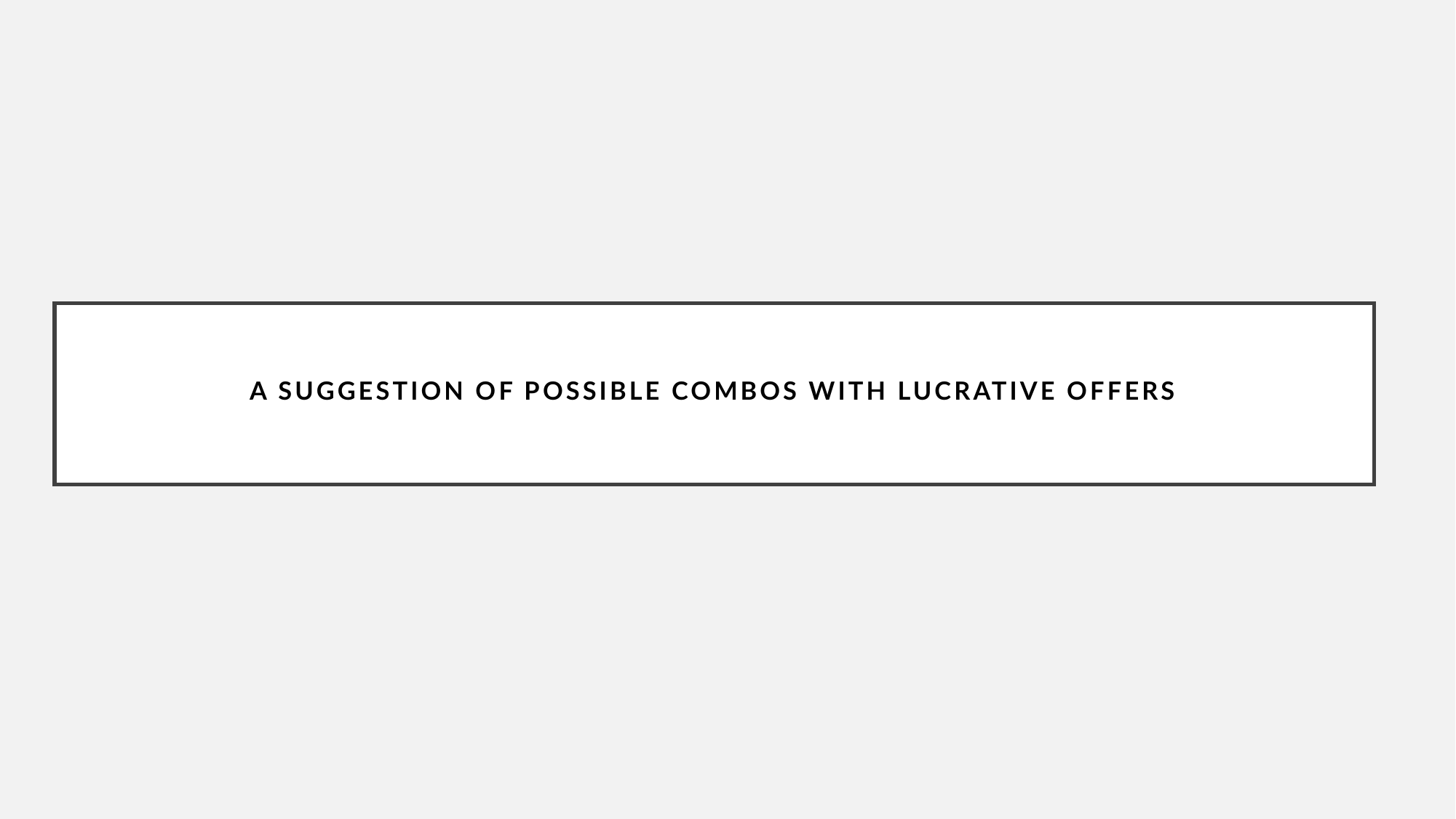

# A suggestion of Possible Combos with Lucrative Offers